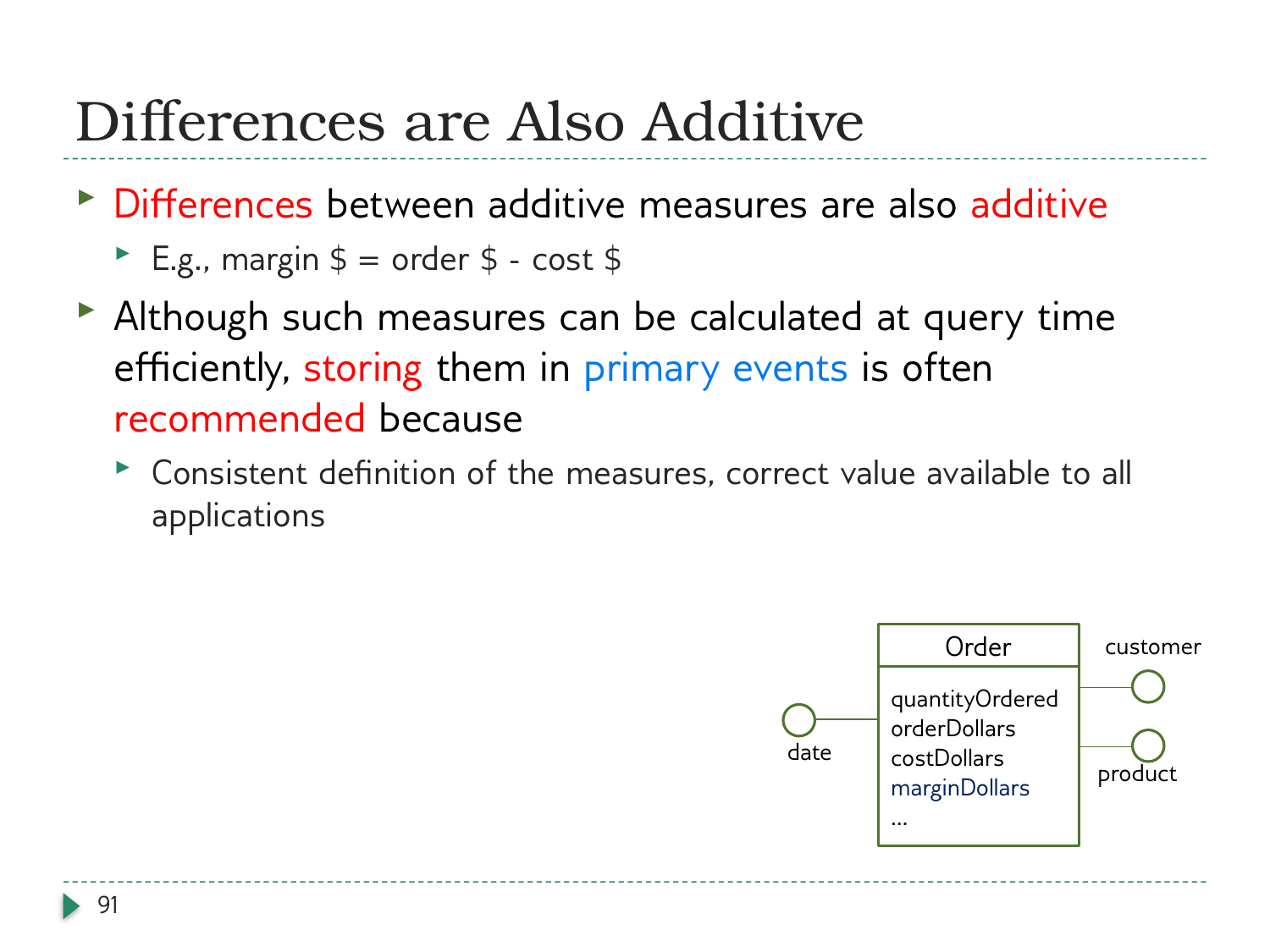

# Differences are Also Additive
Differences between additive measures are also additive
E.g., margin $ = order $ - cost $
Although such measures can be calculated at query time efficiently, storing them in primary events is often recommended because
Consistent definition of the measures, correct value available to all applications
Order
customer
quantityOrdered
orderDollars
costDollars
marginDollars
…

date

product
91